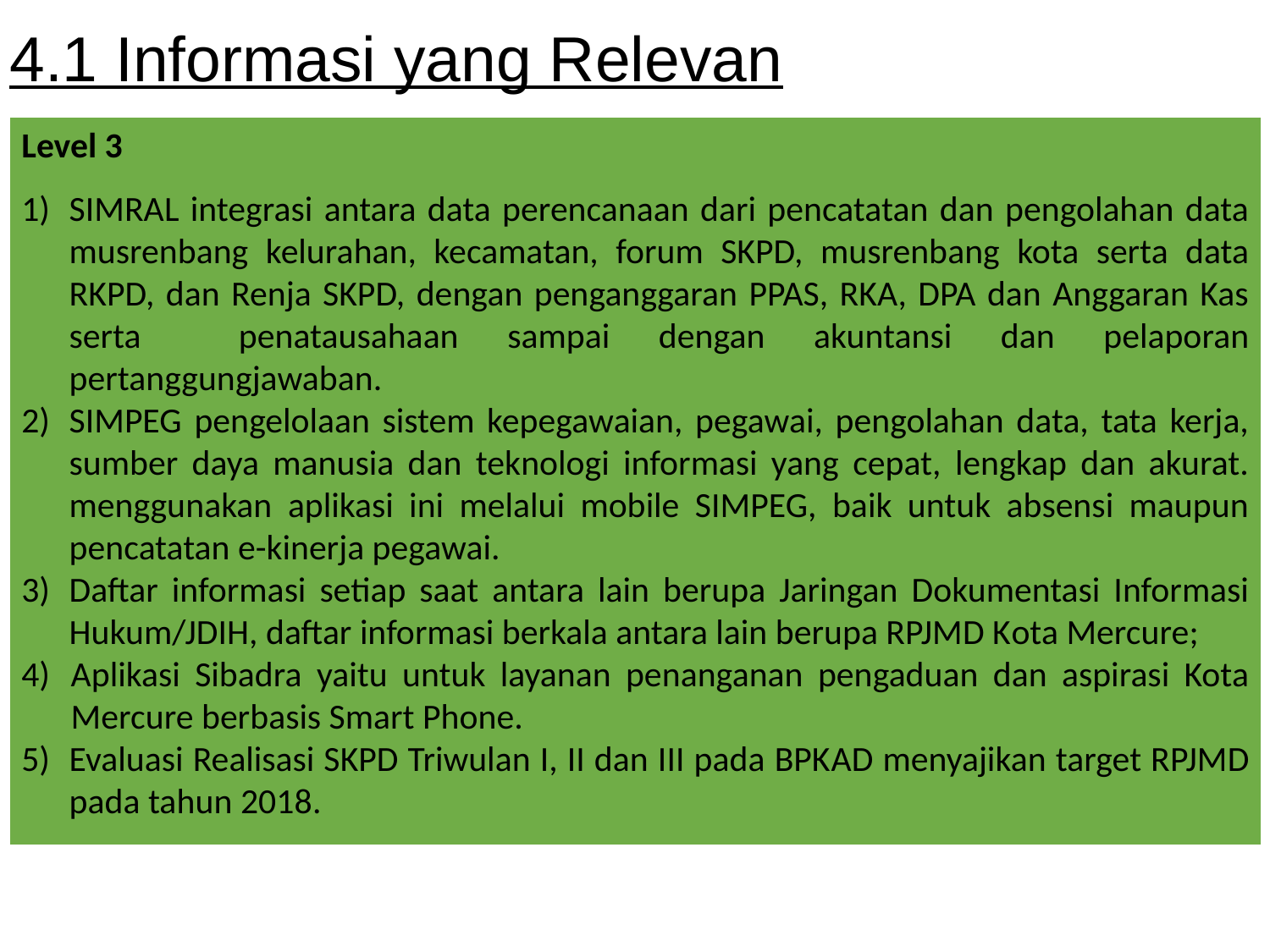

4.1 Informasi yang Relevan
Level 3

SIMRAL integrasi antara data perencanaan dari pencatatan dan pengolahan data musrenbang kelurahan, kecamatan, forum SKPD, musrenbang kota serta data RKPD, dan Renja SKPD, dengan penganggaran PPAS, RKA, DPA dan Anggaran Kas serta  penatausahaan sampai dengan akuntansi dan pelaporan pertanggungjawaban.
SIMPEG pengelolaan sistem kepegawaian, pegawai, pengolahan data, tata kerja, sumber daya manusia dan teknologi informasi yang cepat, lengkap dan akurat. menggunakan aplikasi ini melalui mobile SIMPEG, baik untuk absensi maupun pencatatan e-kinerja pegawai.
Daftar informasi setiap saat antara lain berupa Jaringan Dokumentasi Informasi Hukum/JDIH, daftar informasi berkala antara lain berupa RPJMD Kota Mercure;
Aplikasi Sibadra yaitu untuk layanan penanganan pengaduan dan aspirasi Kota Mercure berbasis Smart Phone.
Evaluasi Realisasi SKPD Triwulan I, II dan III pada BPKAD menyajikan target RPJMD pada tahun 2018.